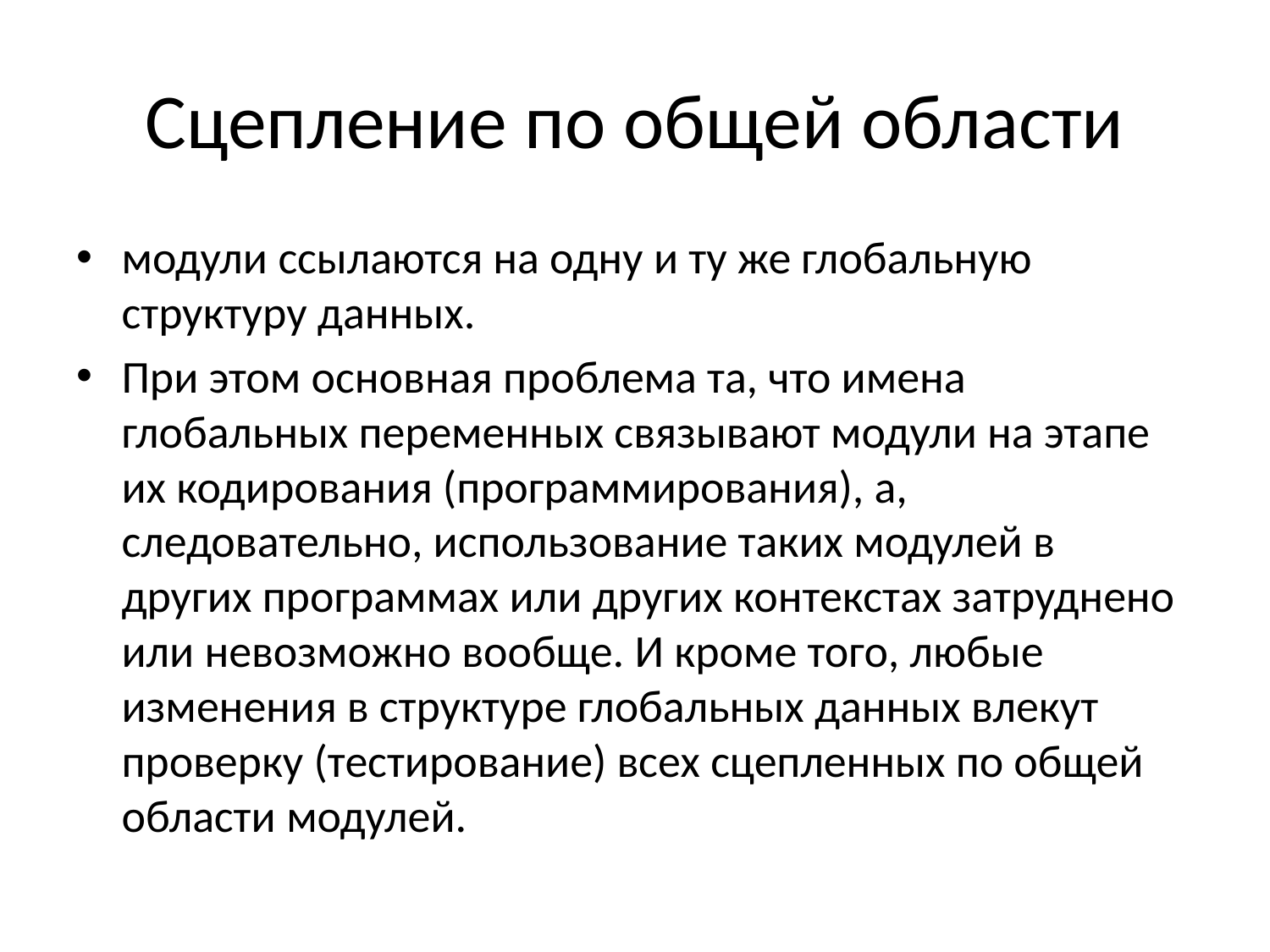

# Сцепление по общей области
модули ссылаются на одну и ту же глобальную структуру данных.
При этом основная проблема та, что имена глобальных переменных связывают модули на этапе их кодирования (программирования), а, следовательно, использование таких модулей в других программах или других контекстах затруднено или невозможно вообще. И кроме того, любые изменения в структуре глобальных данных влекут проверку (тестирование) всех сцепленных по общей области модулей.